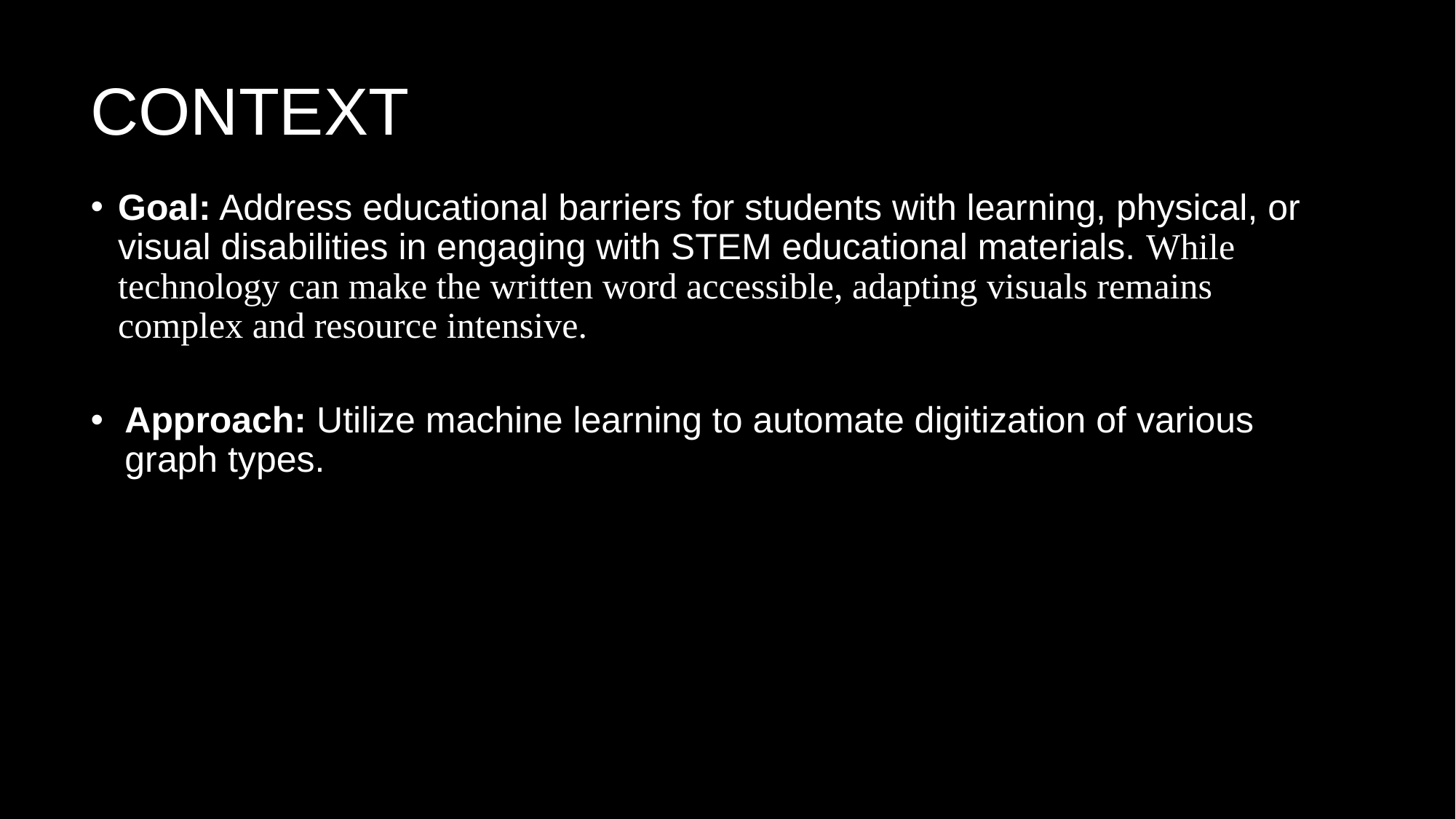

# CONTEXT
Goal: Address educational barriers for students with learning, physical, or visual disabilities in engaging with STEM educational materials. While technology can make the written word accessible, adapting visuals remains complex and resource intensive.

Approach: Utilize machine learning to automate digitization of various graph types.